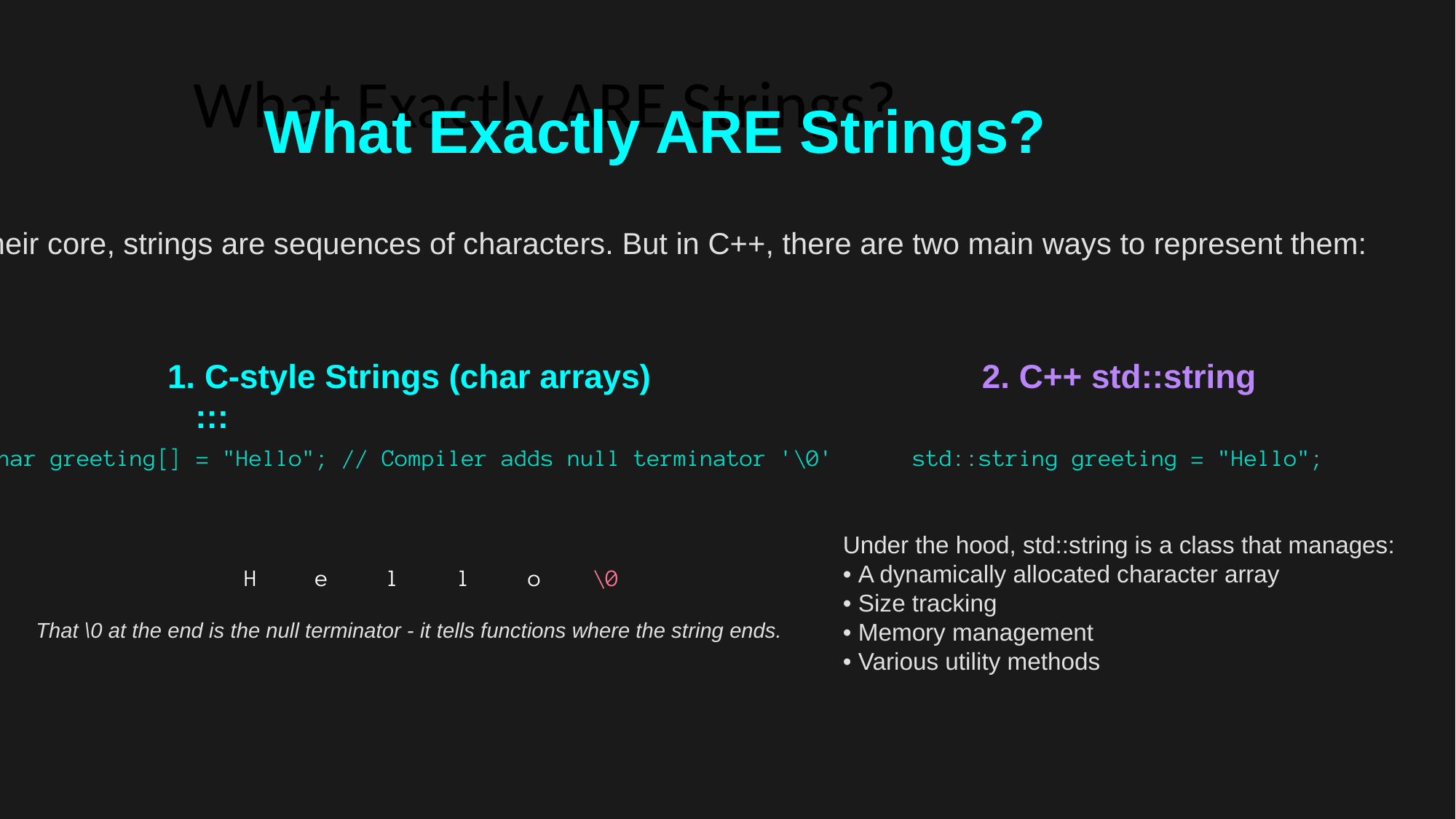

# What Exactly ARE Strings?
What Exactly ARE Strings?

At their core, strings are sequences of characters. But in C++, there are two main ways to represent them:
1. C-style Strings (char arrays)
   :::
2. C++ std::string
char greeting[] = "Hello"; // Compiler adds null terminator '\0'
std::string greeting = "Hello";
Under the hood, std::string is a class that manages:
• A dynamically allocated character array
• Size tracking
• Memory management
• Various utility methods
H
e
l
l
o
\0
That \0 at the end is the null terminator - it tells functions where the string ends.
\_If C-style strings are a manual typewriter, std::string is a modern word processor with spell-check, auto-save, and therapy built in.*